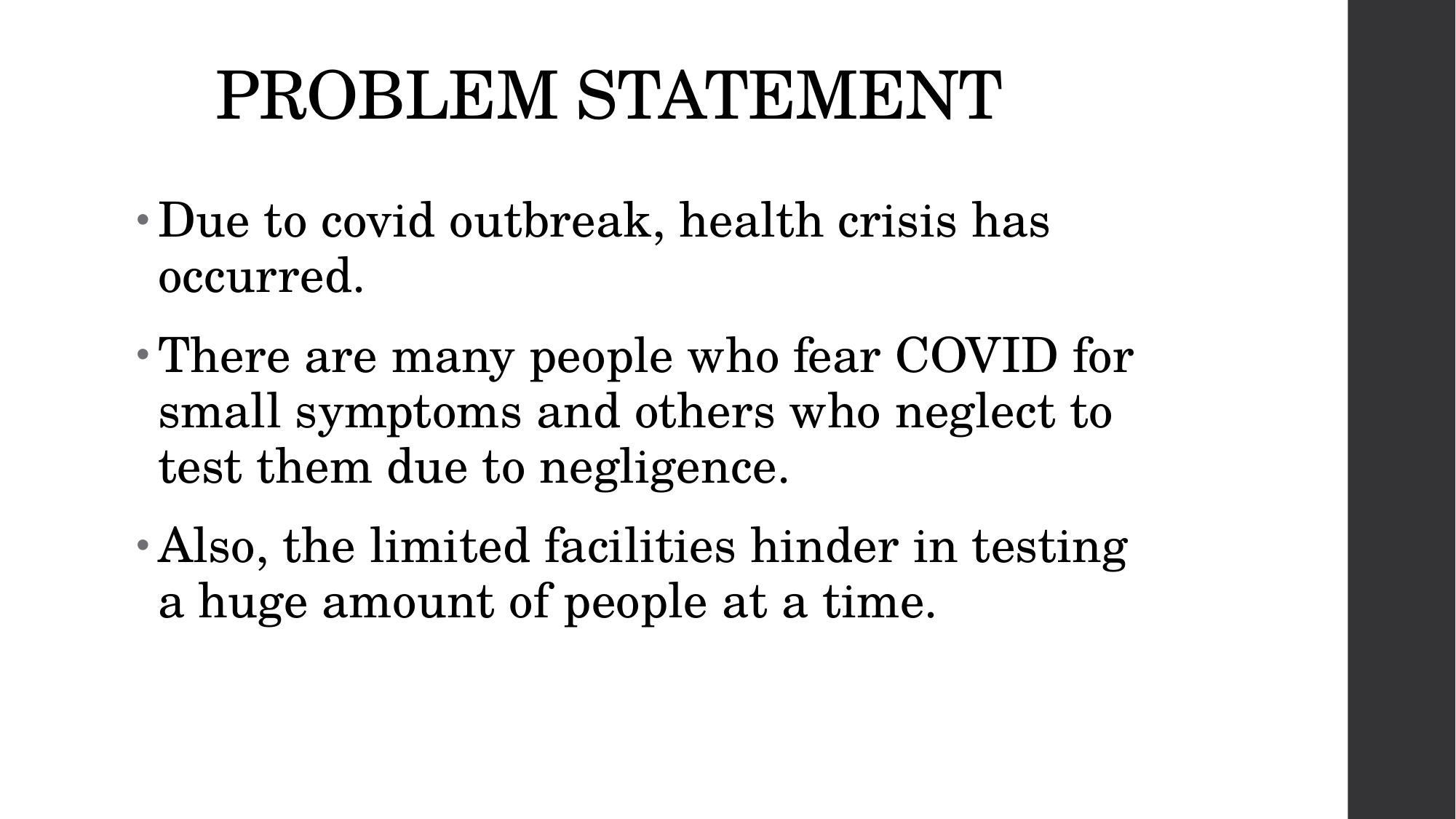

# PROBLEM STATEMENT
Due to covid outbreak, health crisis has occurred.
There are many people who fear COVID for small symptoms and others who neglect to test them due to negligence.
Also, the limited facilities hinder in testing a huge amount of people at a time.